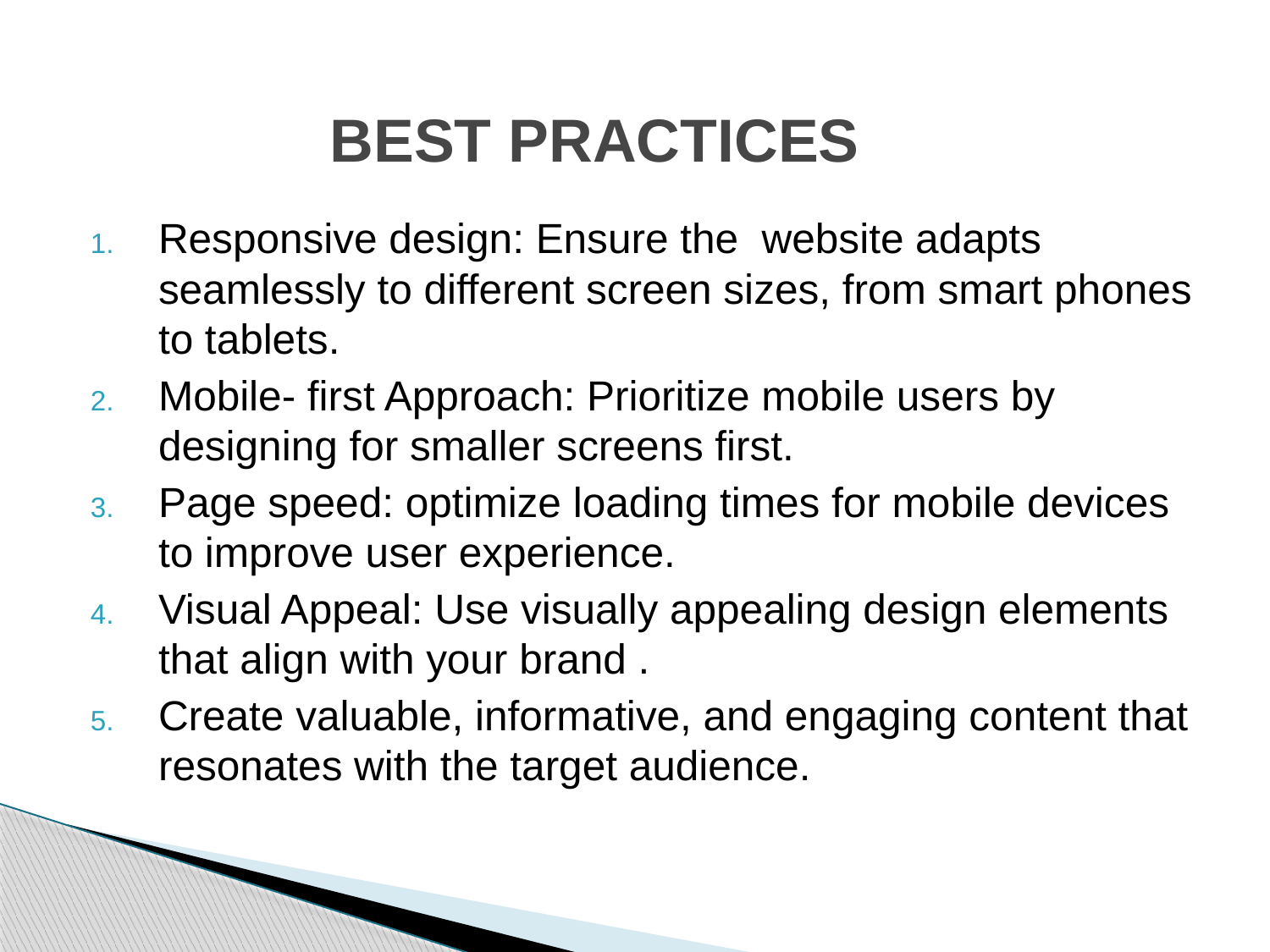

# BEST PRACTICES
Responsive design: Ensure the  website adapts seamlessly to different screen sizes, from smart phones to tablets.
Mobile- first Approach: Prioritize mobile users by designing for smaller screens first.
Page speed: optimize loading times for mobile devices to improve user experience.
Visual Appeal: Use visually appealing design elements that align with your brand .
Create valuable, informative, and engaging content that resonates with the target audience.